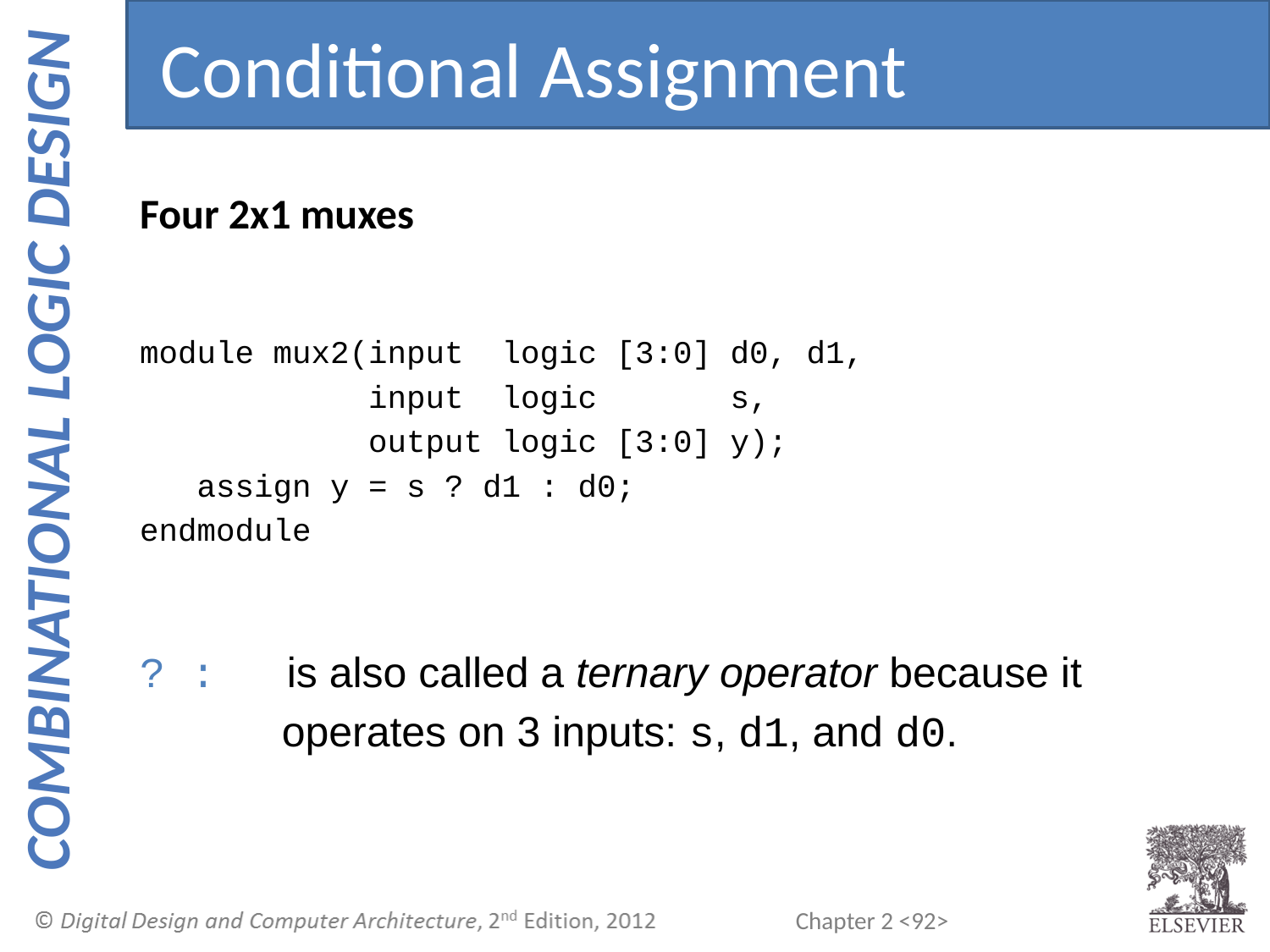

Conditional Assignment
Four 2x1 muxes

module mux2(input  logic [3:0] d0, d1,
            input  logic       s,
            output logic [3:0] y);
   assign y = s ? d1 : d0;
endmodule

? :      is also called a ternary operator because it
            operates on 3 inputs: s, d1, and d0.